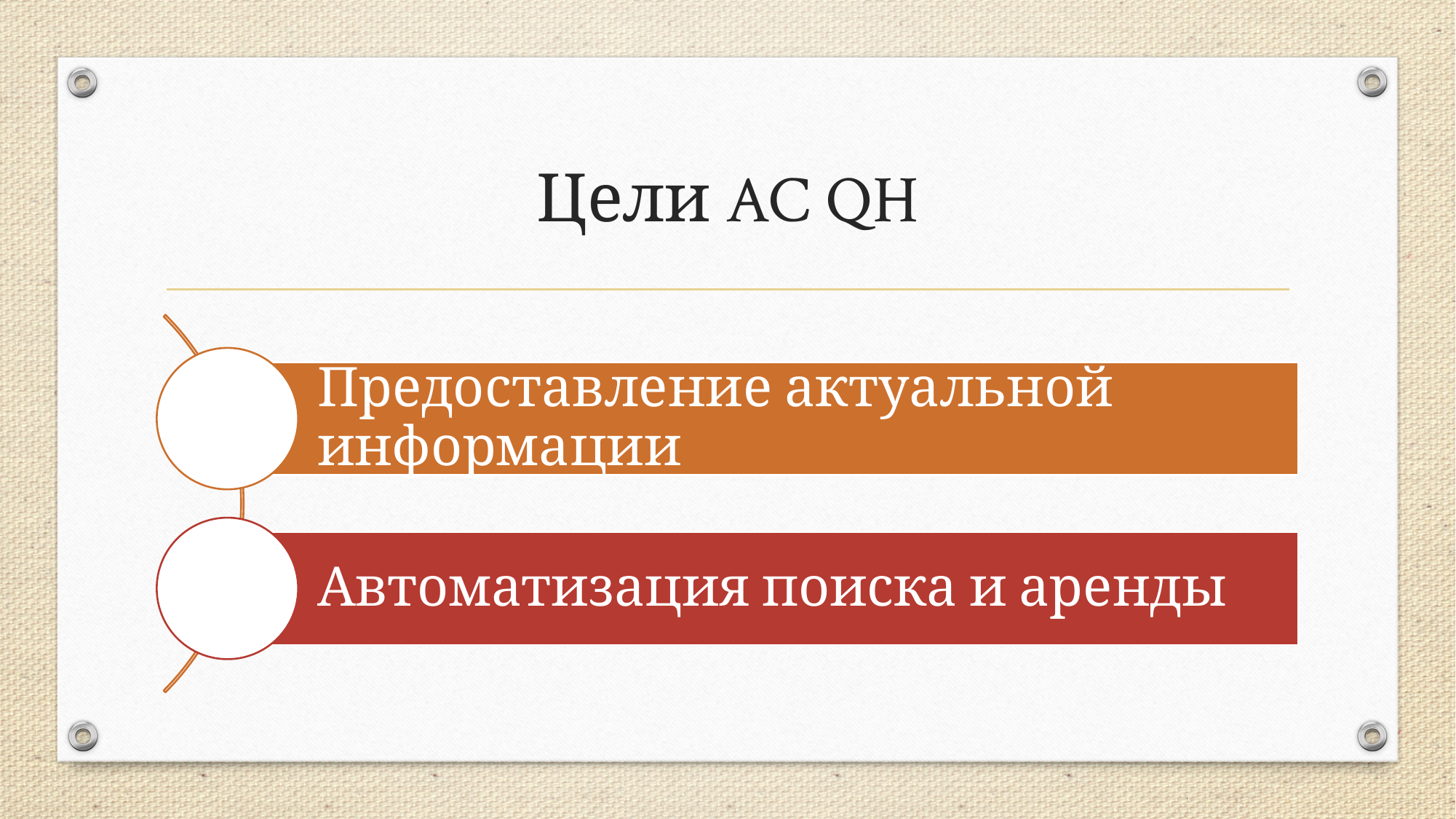

# Цели AC QH
Предоставление актуальной информации
Автоматизация поиска и аренды